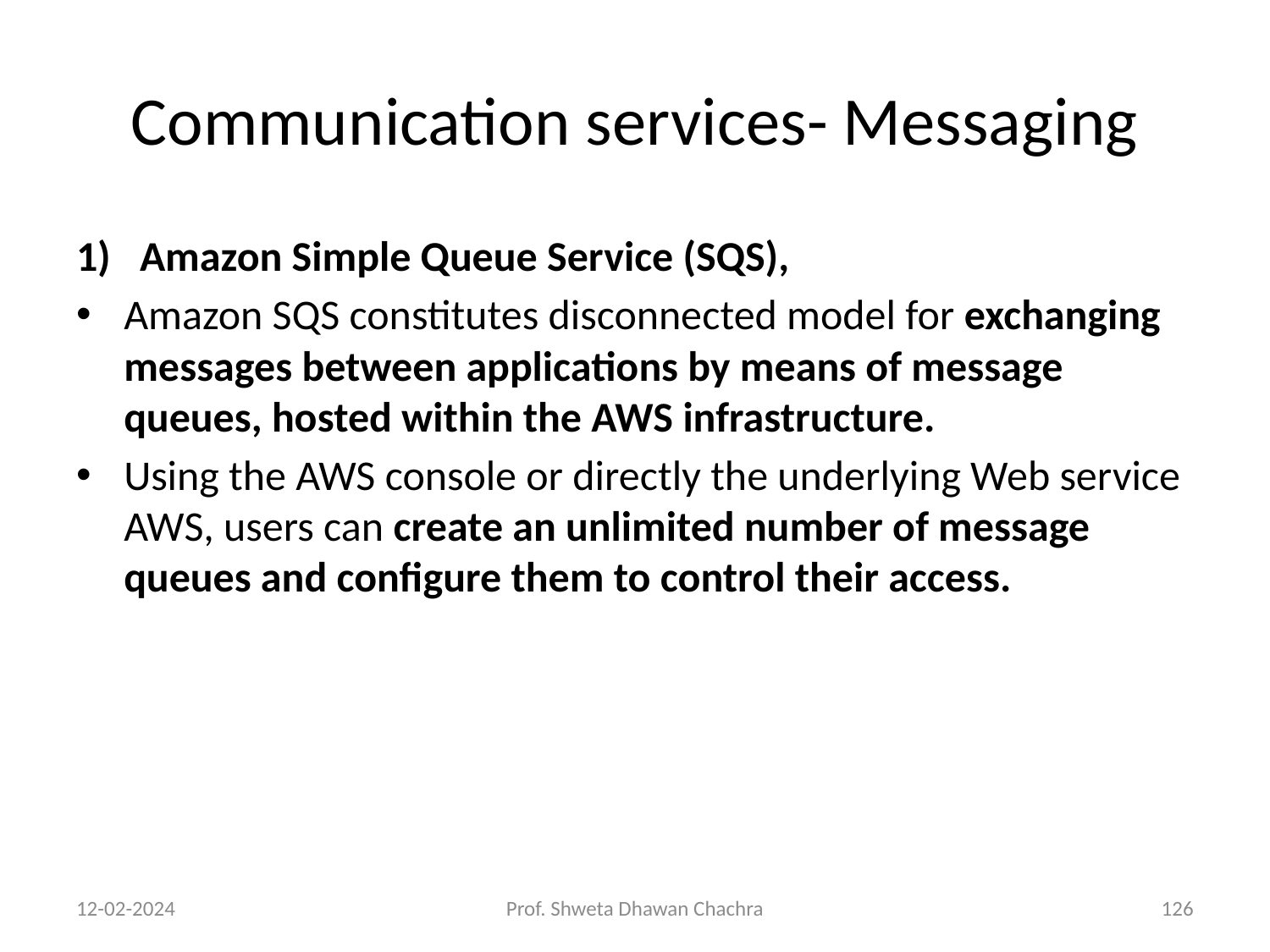

# Communication services- Messaging
Amazon Simple Queue Service (SQS),
Amazon SQS constitutes disconnected model for exchanging messages between applications by means of message queues, hosted within the AWS infrastructure.
Using the AWS console or directly the underlying Web service AWS, users can create an unlimited number of message queues and configure them to control their access.
12-02-2024
Prof. Shweta Dhawan Chachra
126